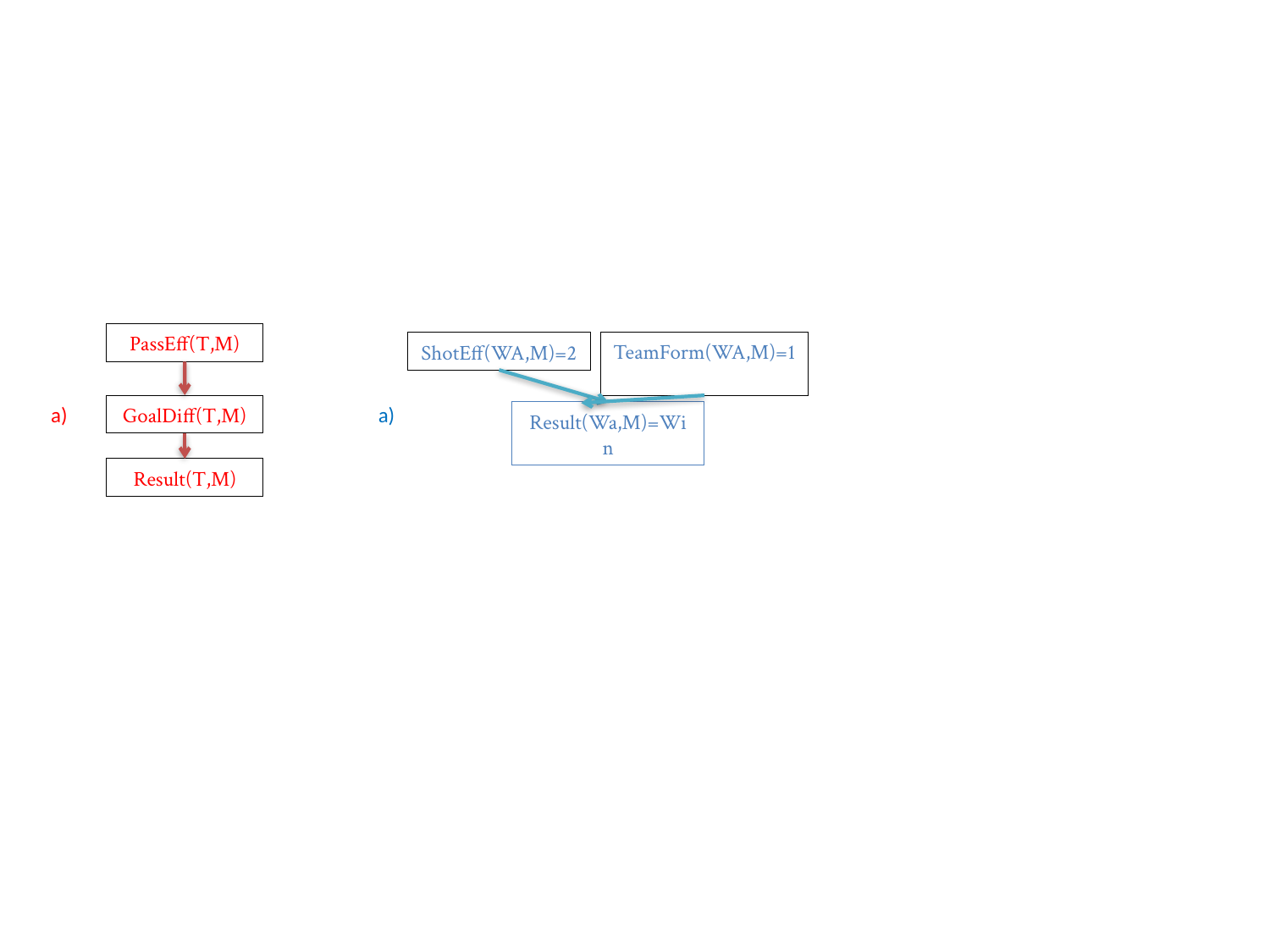

PassEff(T,M)
GoalDiff(T,M)
Result(T,M)
ShotEff(WA,M)=2
TeamForm(WA,M)=1
Result(Wa,M)=Win
a)
a)